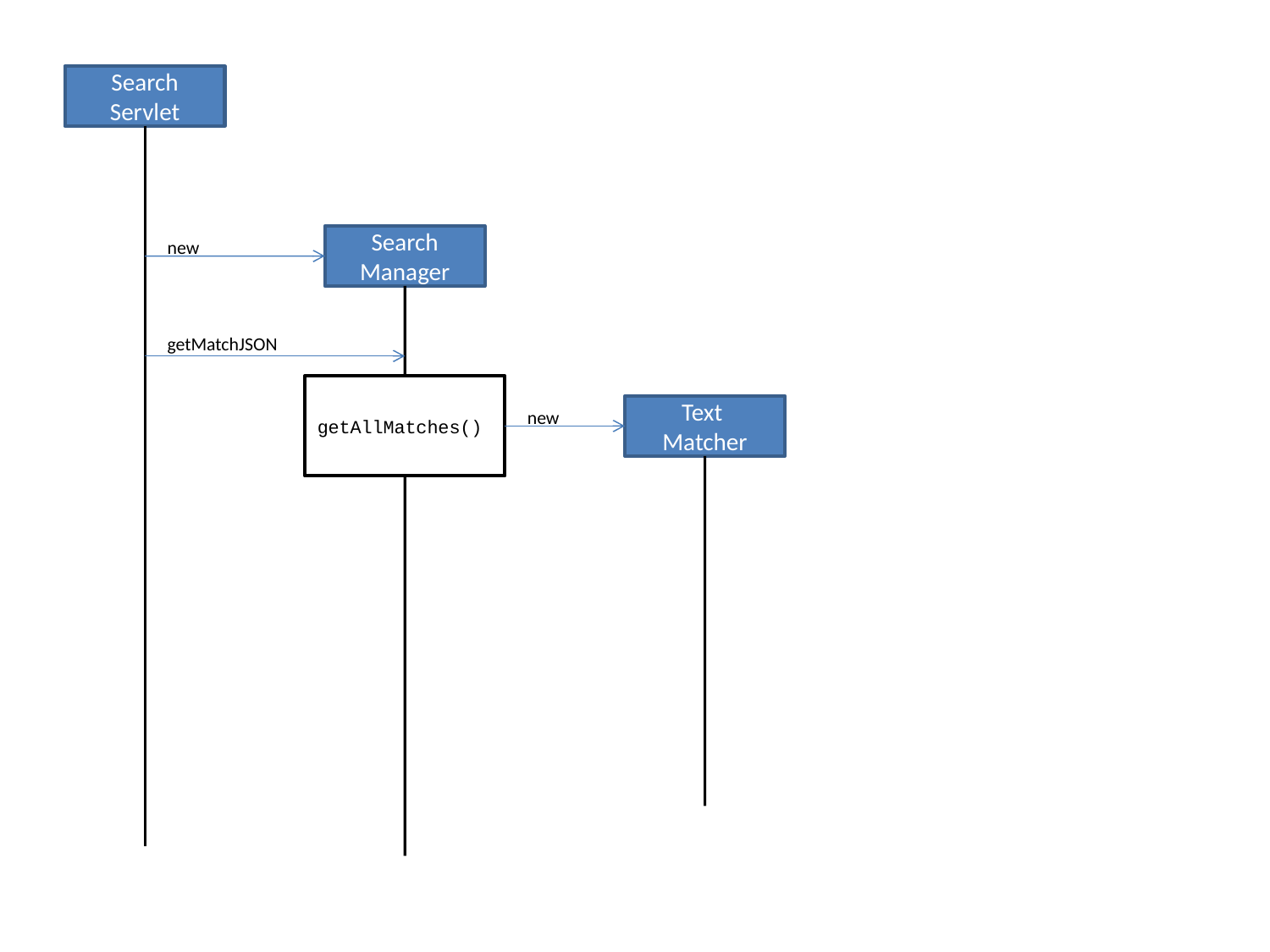

Search
Servlet
Search
Manager
new
getMatchJSON
getAllMatches()
Text
Matcher
new